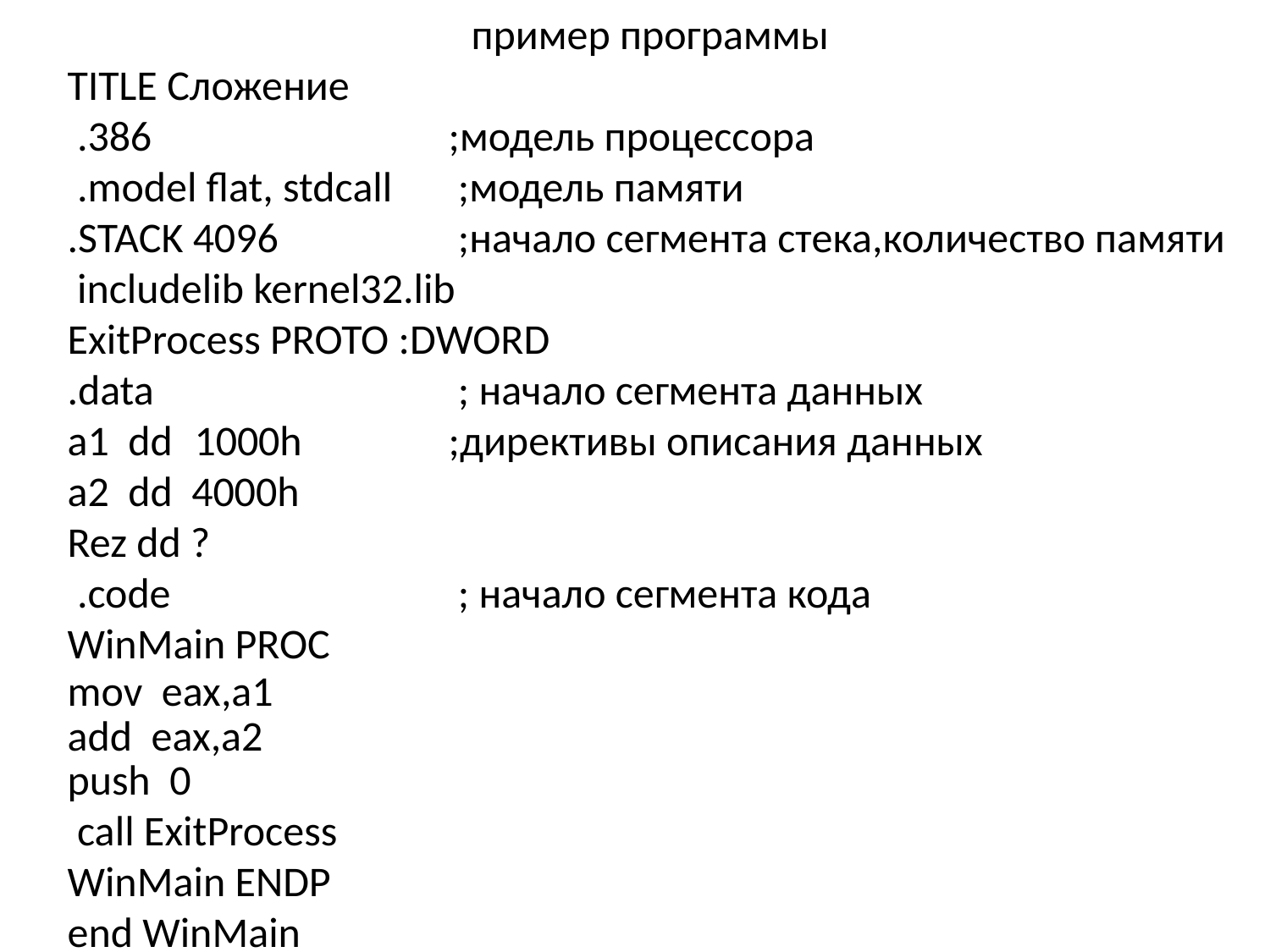

пример программы
TITLE Сложение
 .386			;модель процессора
 .model flat, stdcall	 ;модель памяти
.STACK 4096		 ;начало сегмента стека,количество памяти
 includelib kernel32.lib
ExitProcess PROTO :DWORD
.data			 ; начало сегмента данных
a1  dd	1000h		;директивы описания данных
a2  dd  4000h
Rez dd ?
 .code			 ; начало сегмента кода
WinMain PROC
mov  eax,a1
add  eax,a2
push  0
 call ExitProcess
WinMain ENDP
end WinMain